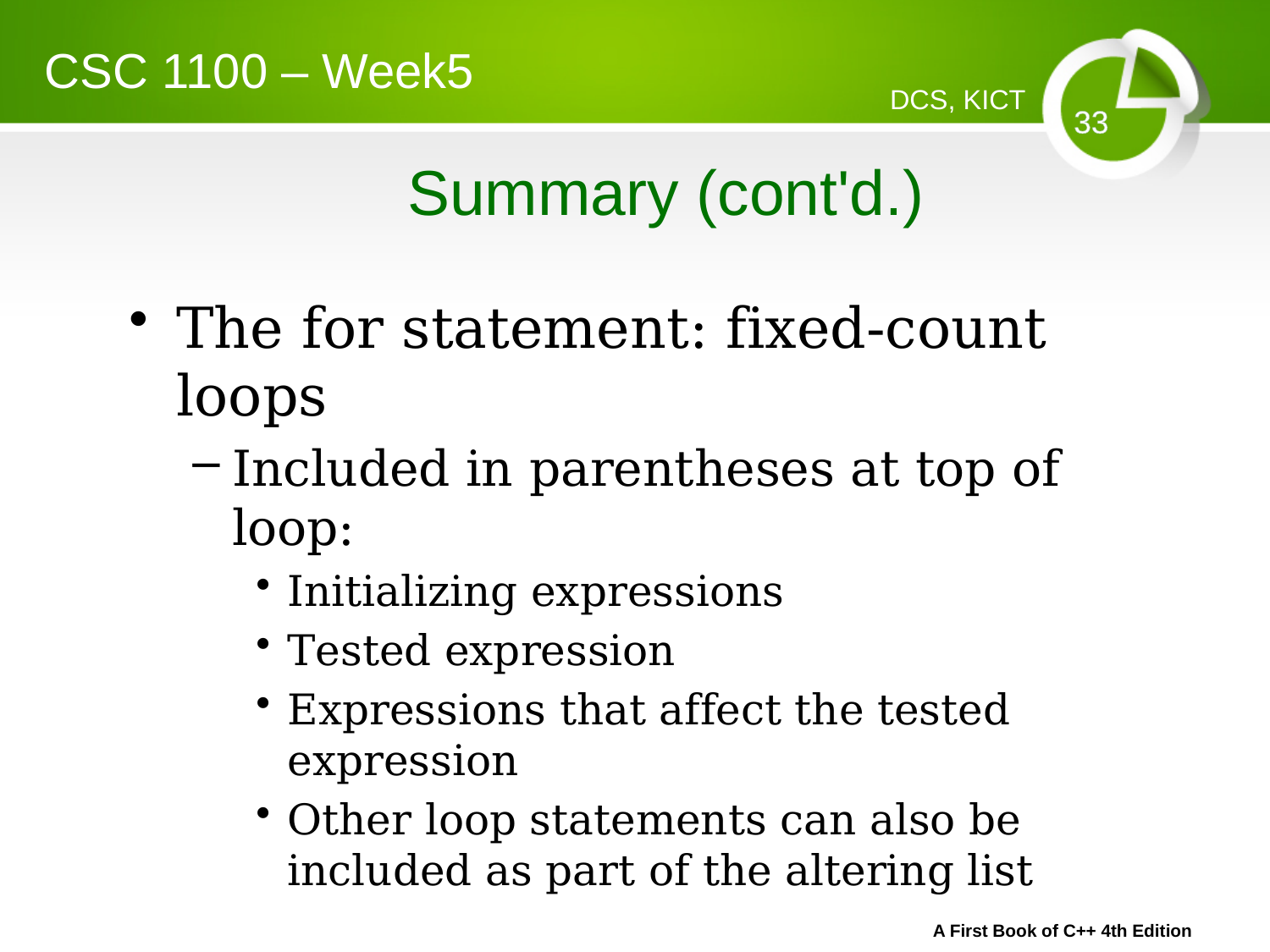

CSC 1100 – Week5
DCS, KICT
33
# Summary (cont'd.)
The for statement: fixed-count loops
Included in parentheses at top of loop:
Initializing expressions
Tested expression
Expressions that affect the tested expression
Other loop statements can also be included as part of the altering list

A First Book of C++ 4th Edition